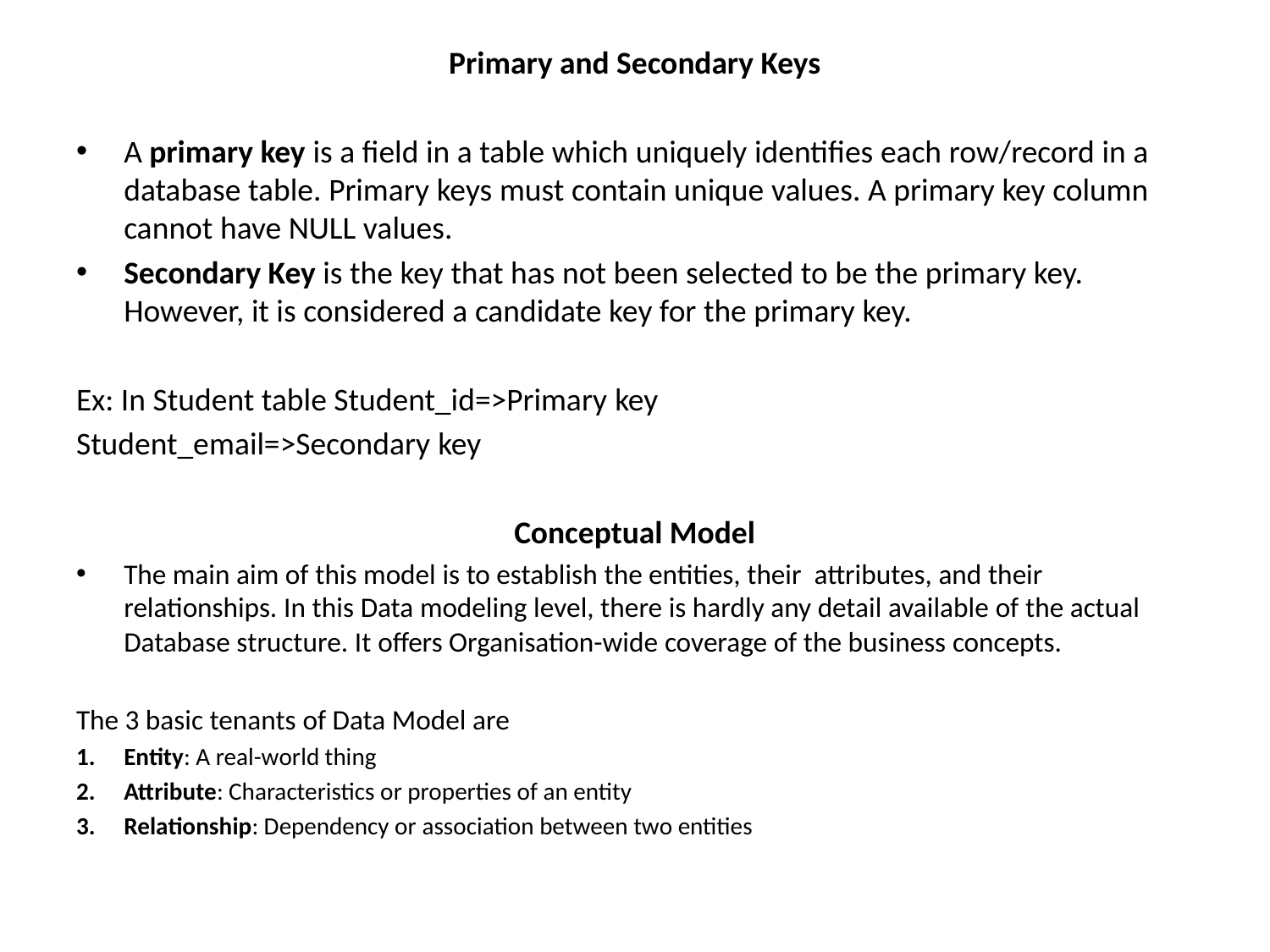

Primary and Secondary Keys

A primary key is a field in a table which uniquely identifies each row/record in a database table. Primary keys must contain unique values. A primary key column cannot have NULL values.
Secondary Key is the key that has not been selected to be the primary key. However, it is considered a candidate key for the primary key.

Ex: In Student table Student_id=>Primary key
Student_email=>Secondary key

Conceptual Model
The main aim of this model is to establish the entities, their  attributes, and their relationships. In this Data modeling level, there is hardly any detail available of the actual Database structure. It offers Organisation-wide coverage of the business concepts.

The 3 basic tenants of Data Model are
Entity: A real-world thing
Attribute: Characteristics or properties of an entity
Relationship: Dependency or association between two entities